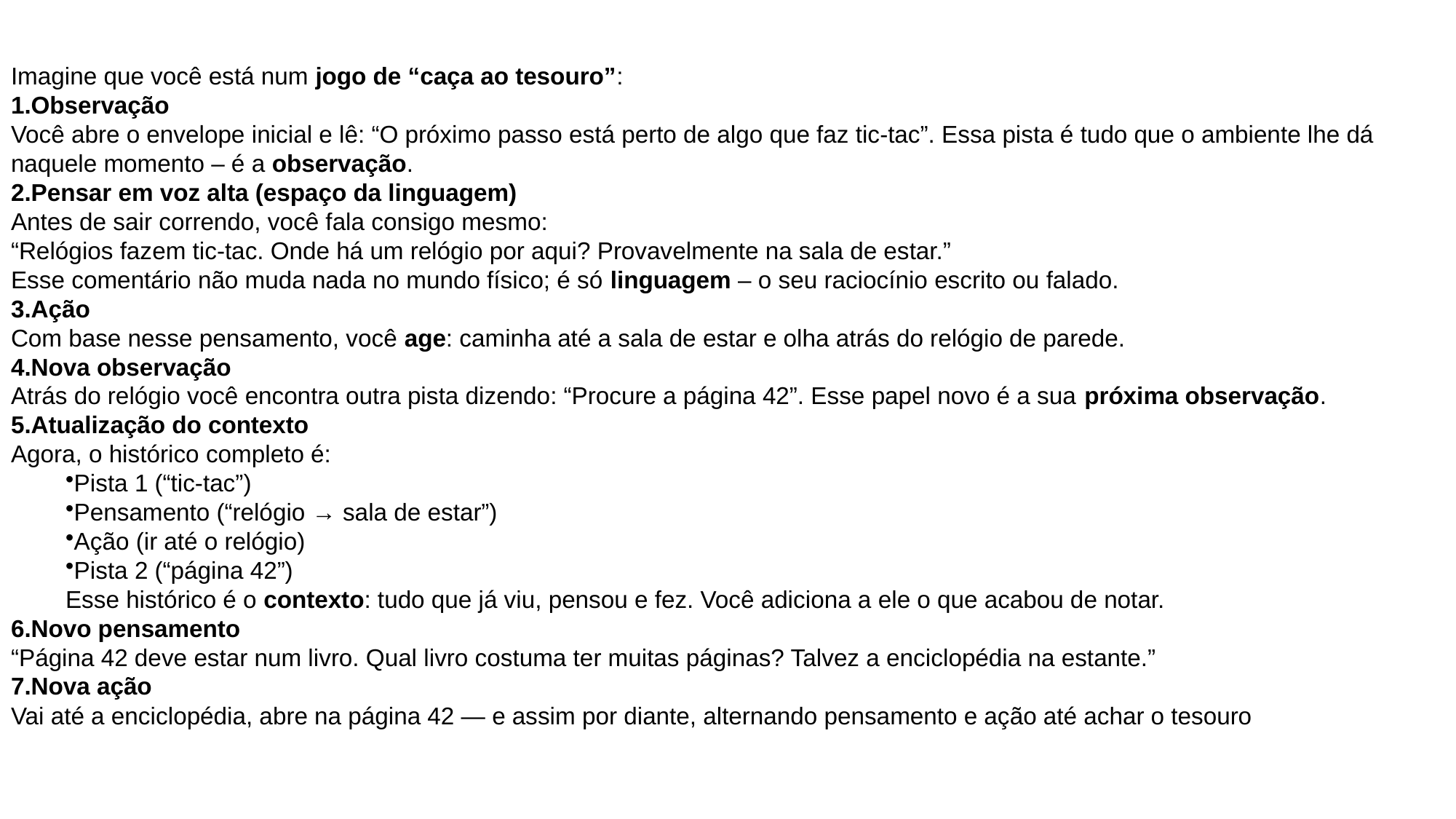

Imagine que você está num jogo de “caça ao tesouro”:
Observação
Você abre o envelope inicial e lê: “O próximo passo está perto de algo que faz tic-tac”. Essa pista é tudo que o ambiente lhe dá naquele momento – é a observação.
Pensar em voz alta (espaço da linguagem)
Antes de sair correndo, você fala consigo mesmo:
“Relógios fazem tic-tac. Onde há um relógio por aqui? Provavelmente na sala de estar.”
Esse comentário não muda nada no mundo físico; é só linguagem – o seu raciocínio escrito ou falado.
Ação
Com base nesse pensamento, você age: caminha até a sala de estar e olha atrás do relógio de parede.
Nova observação
Atrás do relógio você encontra outra pista dizendo: “Procure a página 42”. Esse papel novo é a sua próxima observação.
Atualização do contexto
Agora, o histórico completo é:
Pista 1 (“tic-tac”)
Pensamento (“relógio → sala de estar”)
Ação (ir até o relógio)
Pista 2 (“página 42”)
Esse histórico é o contexto: tudo que já viu, pensou e fez. Você adiciona a ele o que acabou de notar.
Novo pensamento
“Página 42 deve estar num livro. Qual livro costuma ter muitas páginas? Talvez a enciclopédia na estante.”
Nova ação
Vai até a enciclopédia, abre na página 42 — e assim por diante, alternando pensamento e ação até achar o tesouro